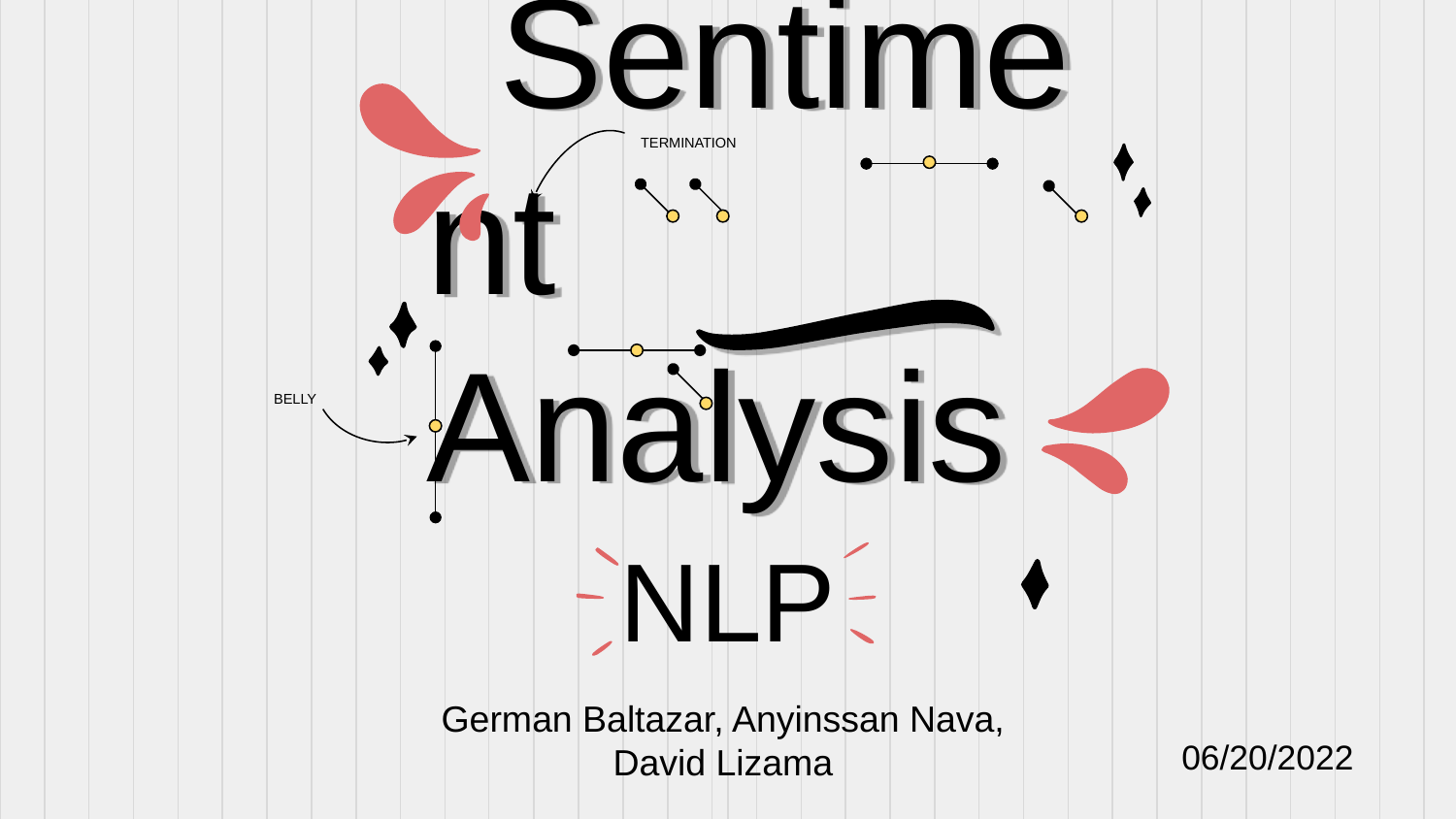

TERMINATION

# Sentiment Analysis

BELLY

NLP

German Baltazar, Anyinssan Nava, David Lizama
06/20/2022